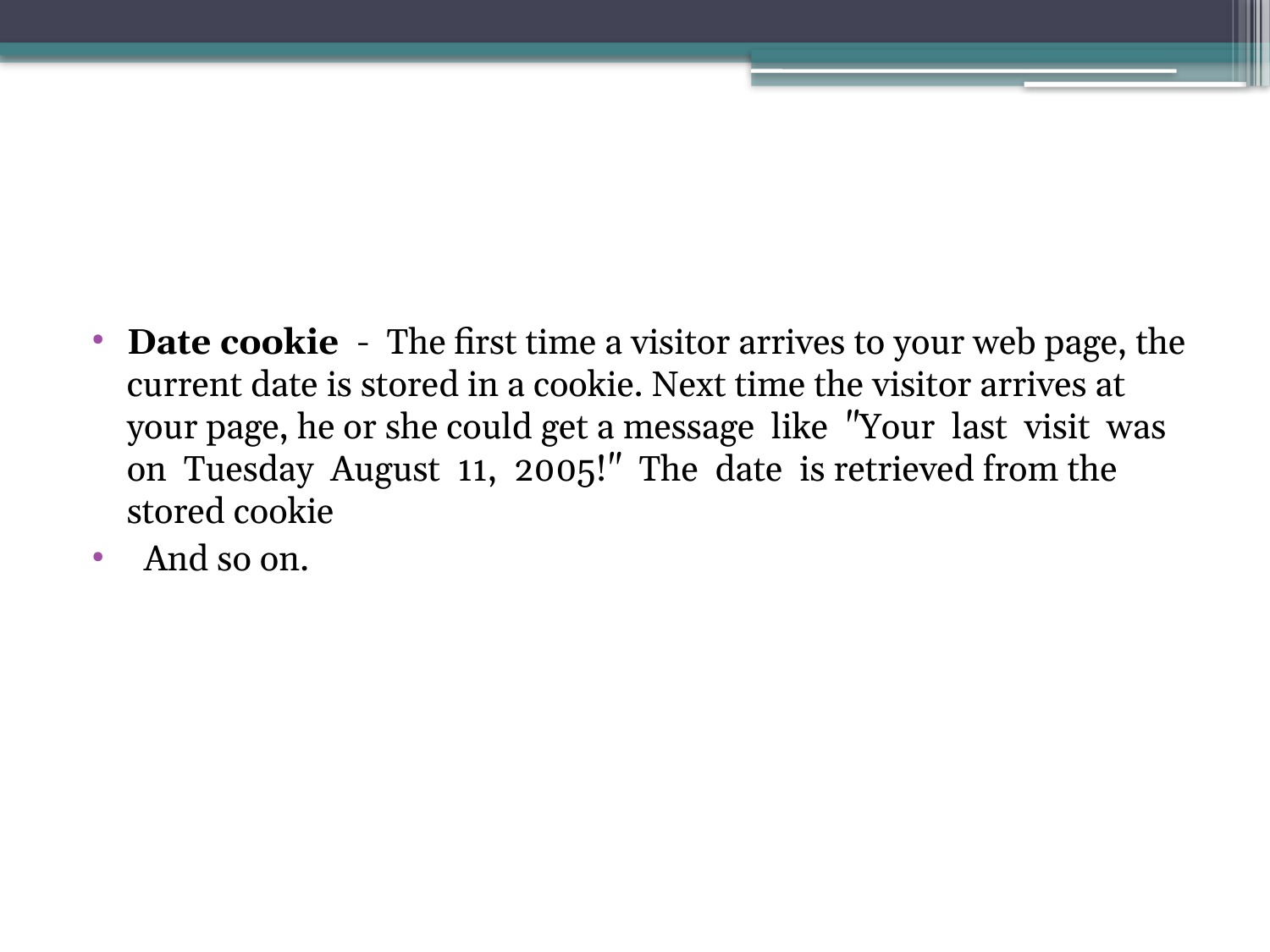

#
Date cookie  -  The first time a visitor arrives to your web page, the current date is stored in a cookie. Next time the visitor arrives at your page, he or she could get a message  like  "Your  last  visit  was  on  Tuesday  August  11,  2005!"  The  date  is retrieved from the stored cookie
  And so on.